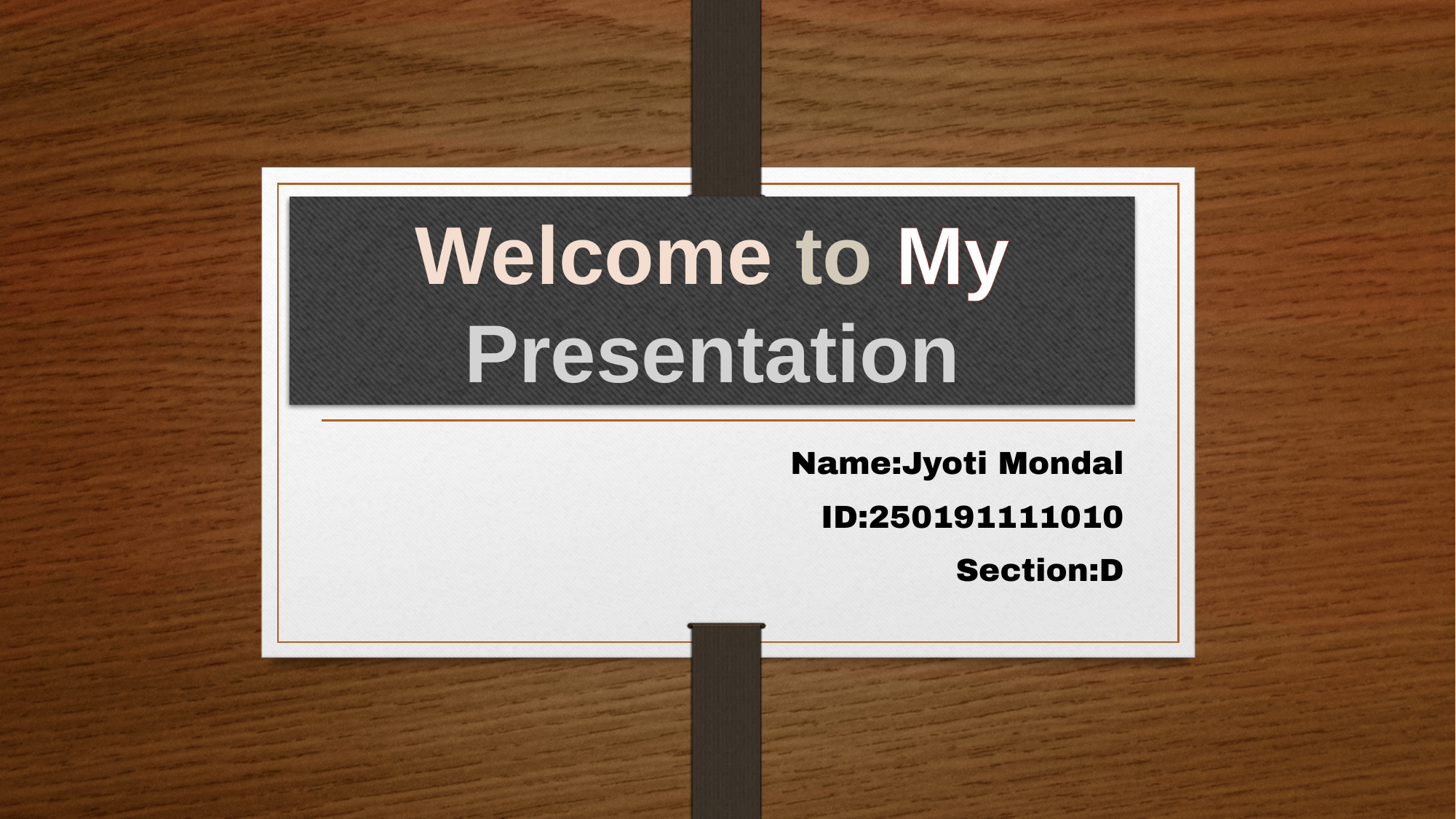

# Welcome to My Presentation
Name:Jyoti Mondal
ID:250191111010
Section:D